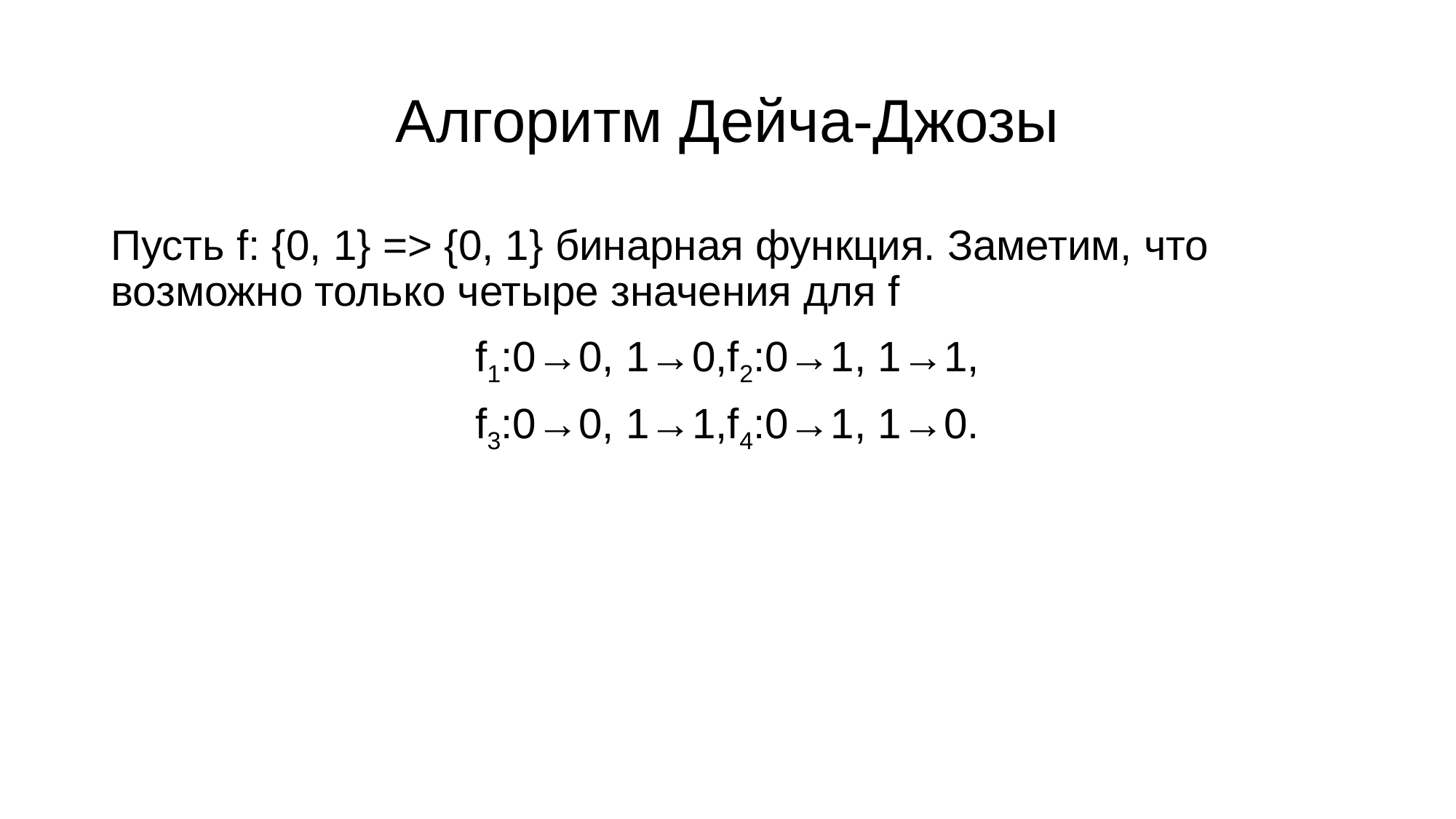

# Алгоритм Дейча-Джозы
Пусть f: {0, 1} => {0, 1} бинарная функция. Заметим, что возможно только четыре значения для f
f1:0→0, 1→0,f2:0→1, 1→1,
f3:0→0, 1→1,f4:0→1, 1→0.